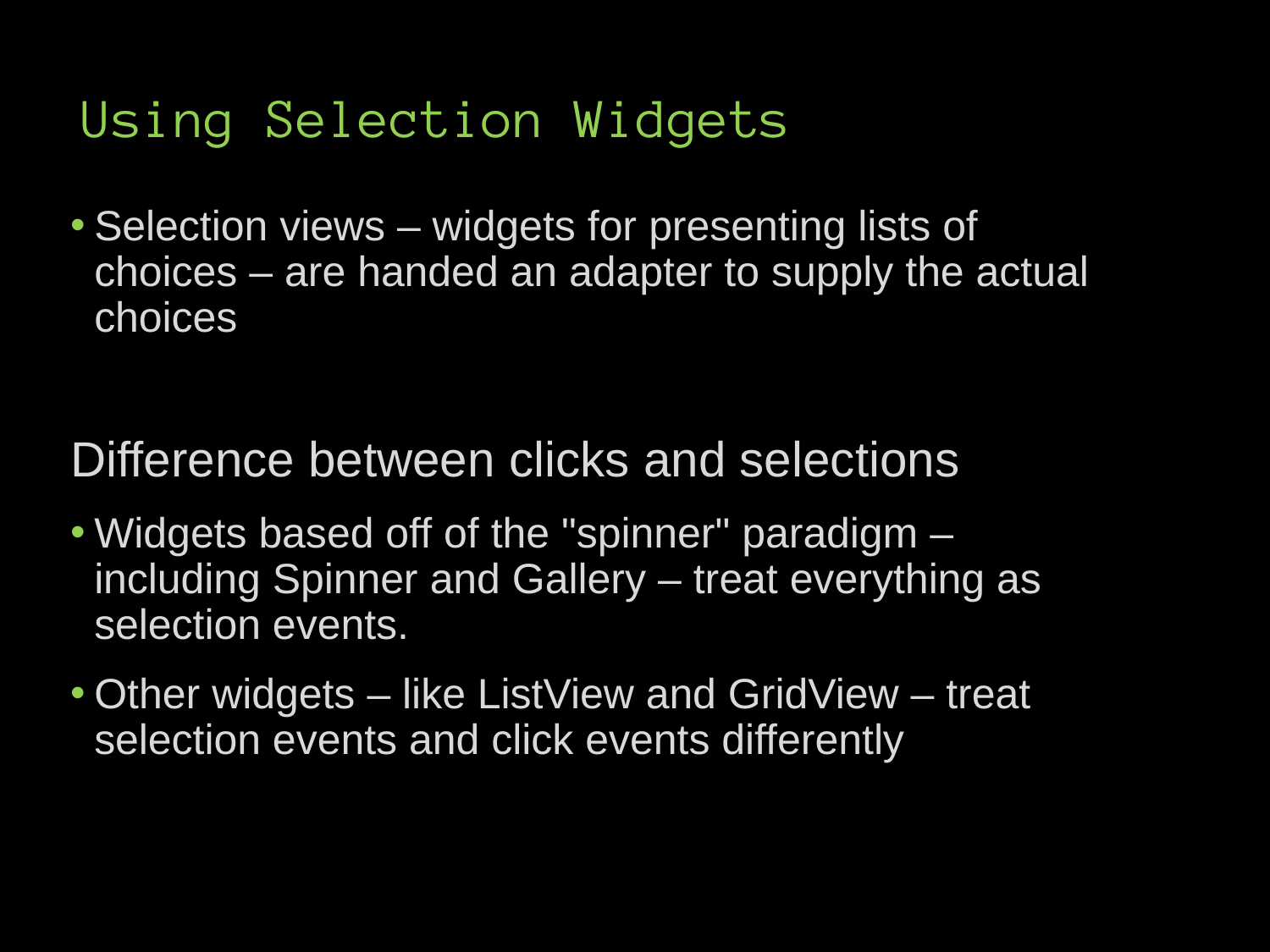

# Using Selection Widgets
Selection views – widgets for presenting lists of choices – are handed an adapter to supply the actual choices

Difference between clicks and selections
Widgets based off of the "spinner" paradigm – including Spinner and Gallery – treat everything as selection events.
Other widgets – like ListView and GridView – treat selection events and click events differently